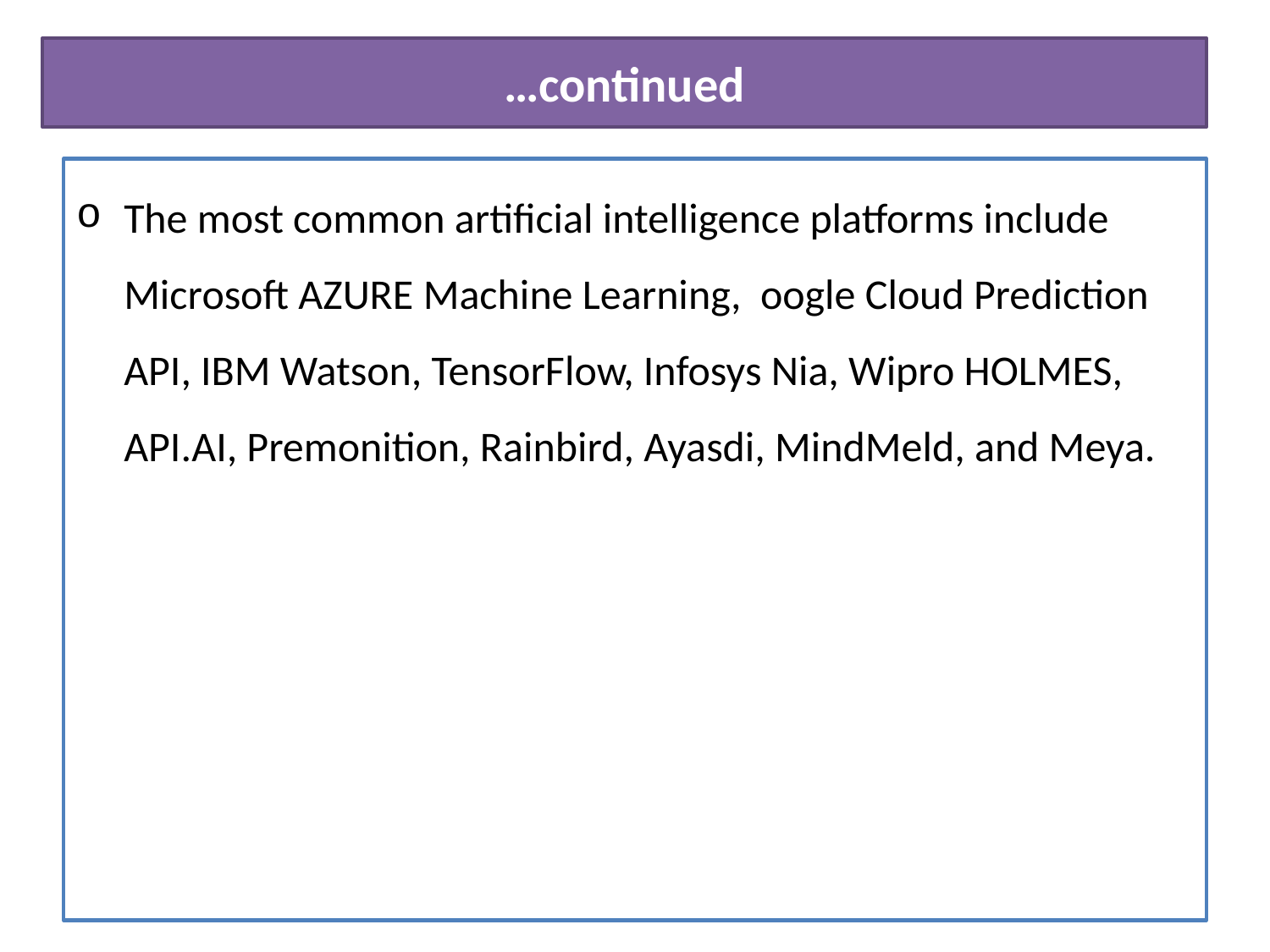

# …continued
The most common artificial intelligence platforms include Microsoft AZURE Machine Learning,  oogle Cloud Prediction API, IBM Watson, TensorFlow, Infosys Nia, Wipro HOLMES, API.AI, Premonition, Rainbird, Ayasdi, MindMeld, and Meya.